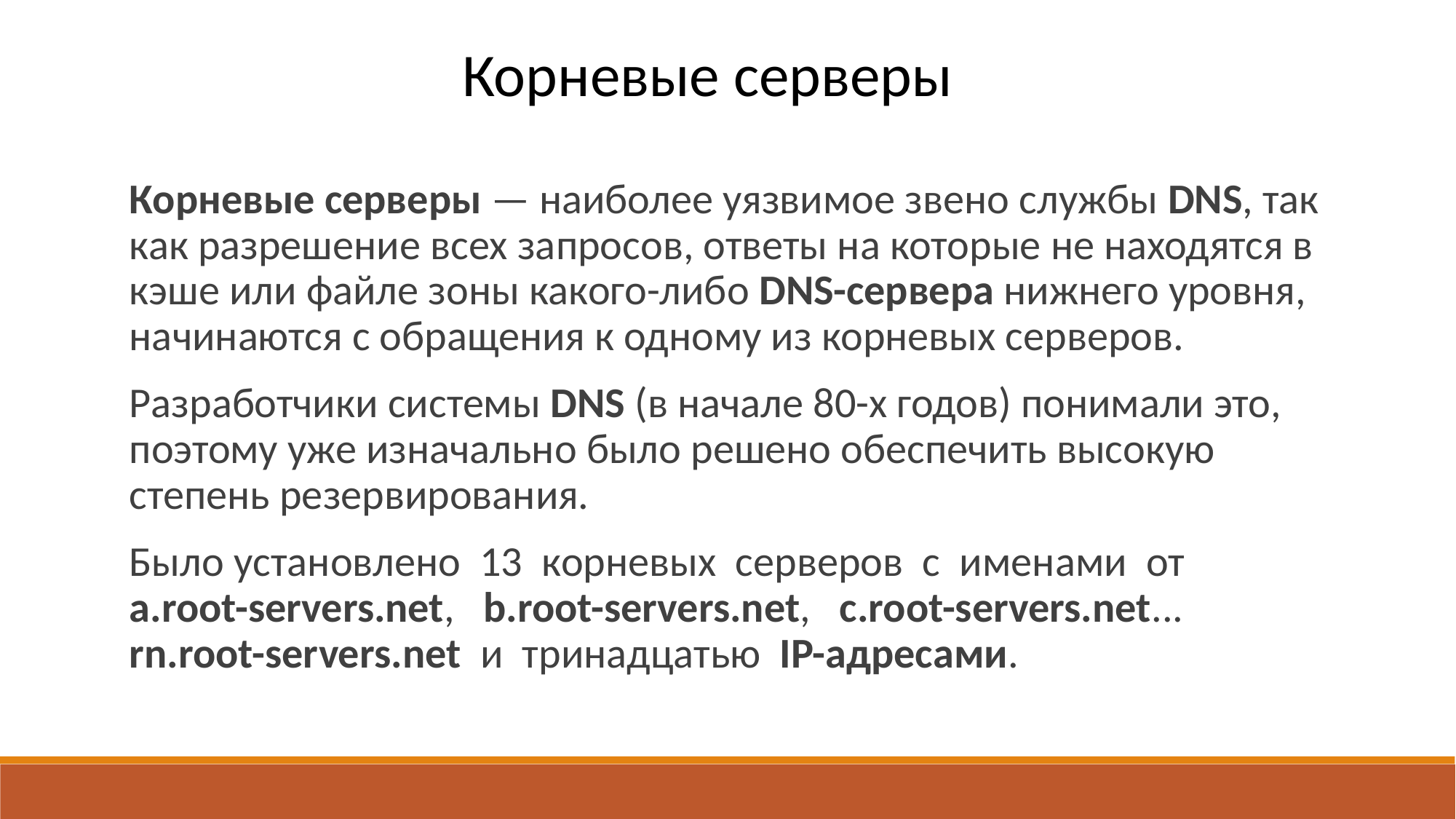

Корневые серверы
Корневые серверы — наиболее уязвимое звено службы DNS, так как разрешение всех за­просов, ответы на которые не находятся в кэше или файле зоны какого-либо DNS-сервера нижнего уровня, начинаются с обращения к одному из корневых серверов.
Разработчики системы DNS (в начале 80-х годов) понимали это, поэтому уже изначально было решено обеспечить высокую степень резервирования.
Было установлено  13  корневых  серверов  с  именами  от  а.root-servers.net,   b.root-servers.net,   с.root-servers.net... rn.root-servers.net  и  три­надцатью  IP-адресами.